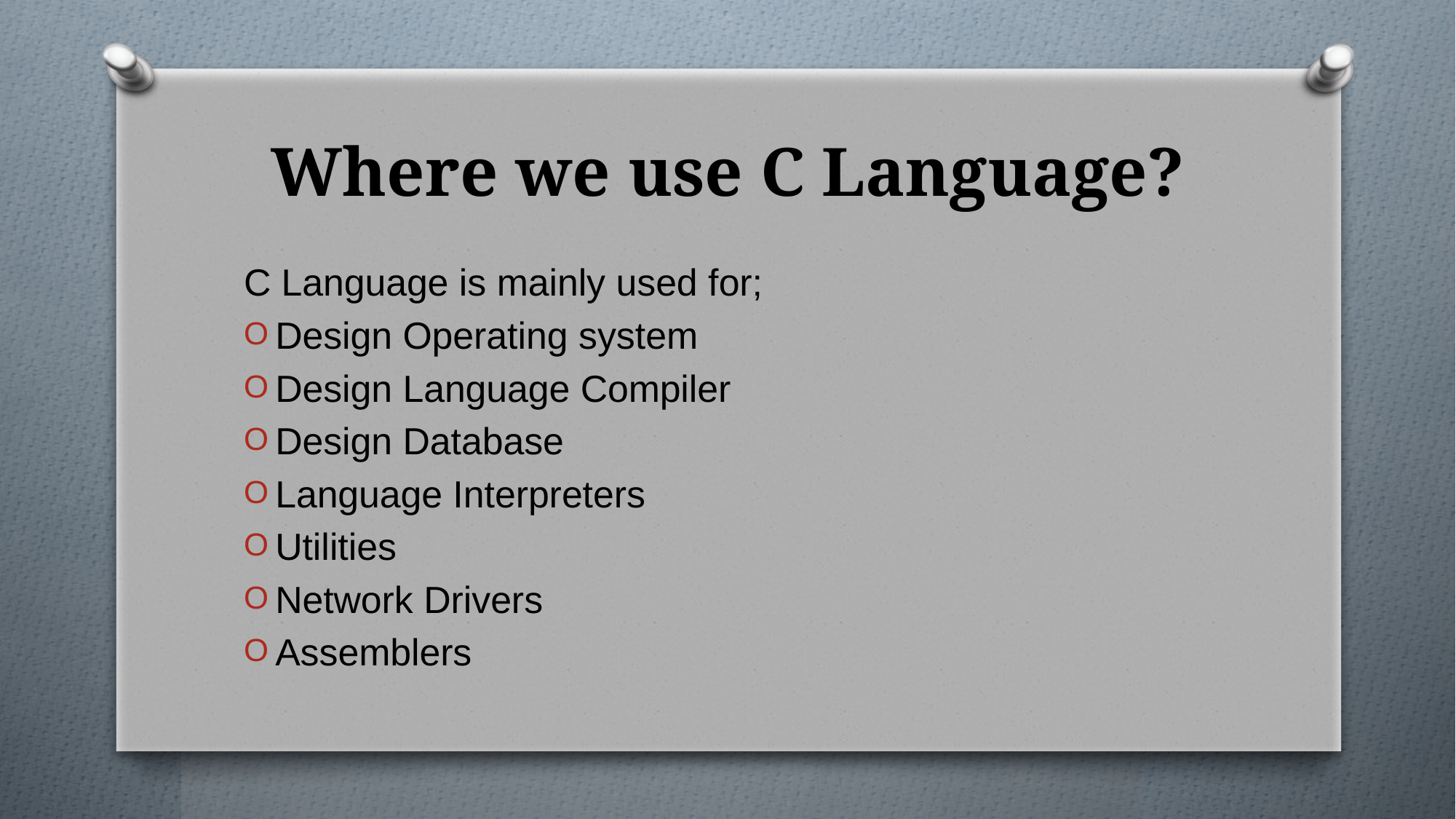

# Where we use C Language?
C Language is mainly used for;
Design Operating system
Design Language Compiler
Design Database
Language Interpreters
Utilities
Network Drivers
Assemblers